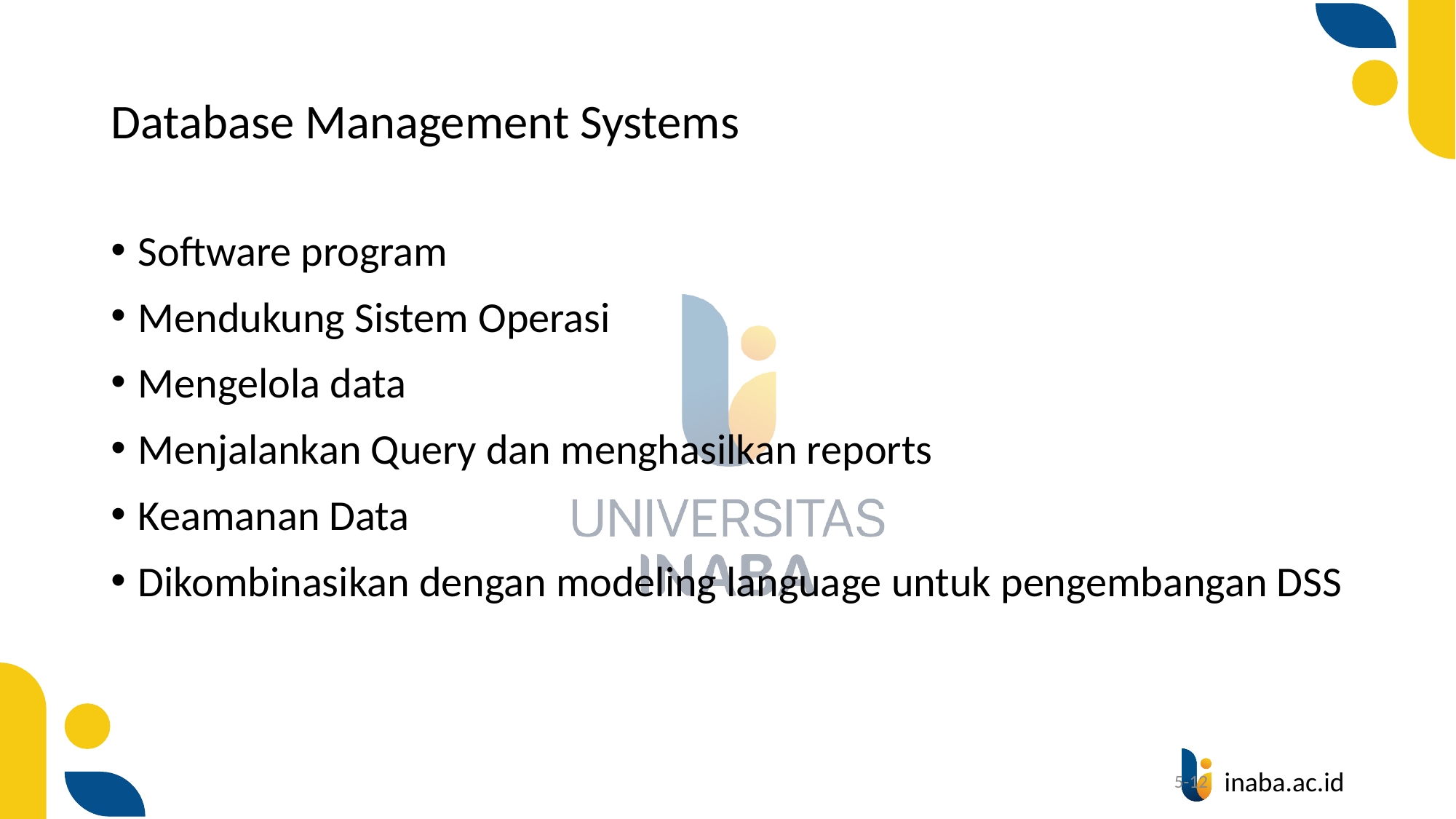

# Database Management Systems
Software program
Mendukung Sistem Operasi
Mengelola data
Menjalankan Query dan menghasilkan reports
Keamanan Data
Dikombinasikan dengan modeling language untuk pengembangan DSS
5-12